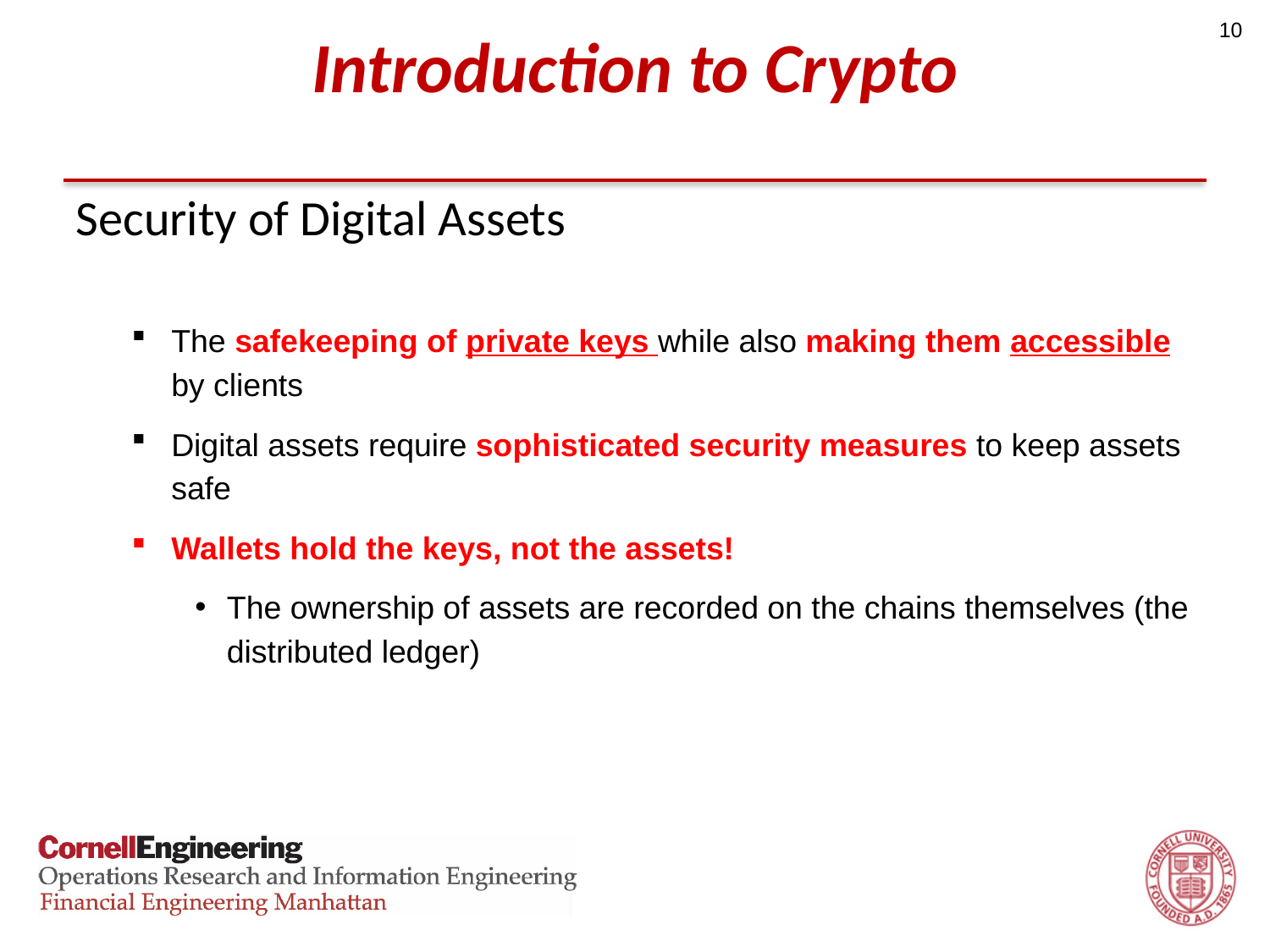

10
# Introduction to Crypto
Security of Digital Assets

The safekeeping of private keys while also making them accessible by clients
Digital assets require sophisticated security measures to keep assets safe
Wallets hold the keys, not the assets!
The ownership of assets are recorded on the chains themselves (the distributed ledger)